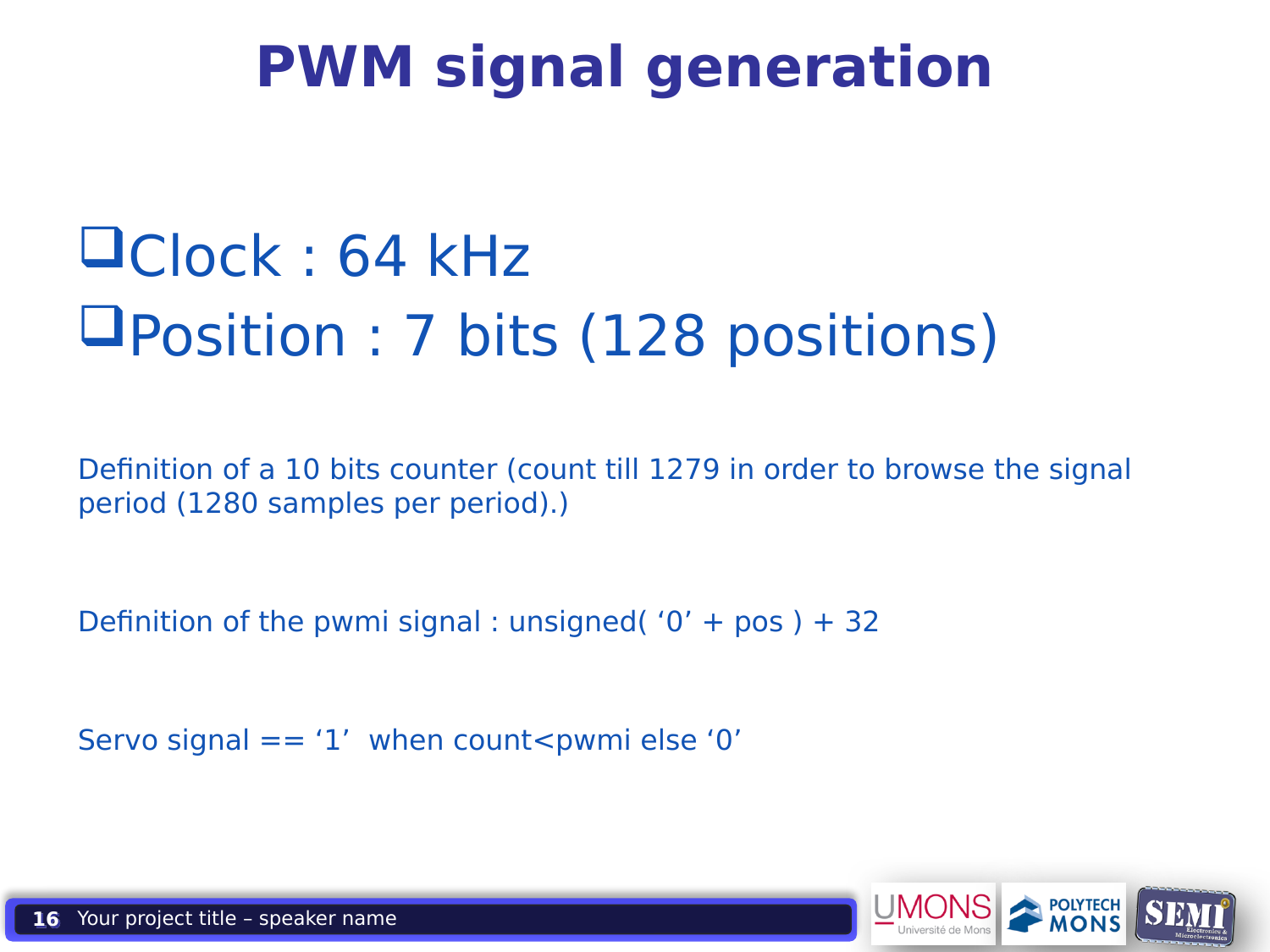

# PWM signal generation
Clock : 64 kHz
Position : 7 bits (128 positions)

Definition of a 10 bits counter (count till 1279 in order to browse the signal period (1280 samples per period).)

Definition of the pwmi signal : unsigned( ‘0’ + pos ) + 32

Servo signal == ‘1’  when count<pwmi else ‘0’
16